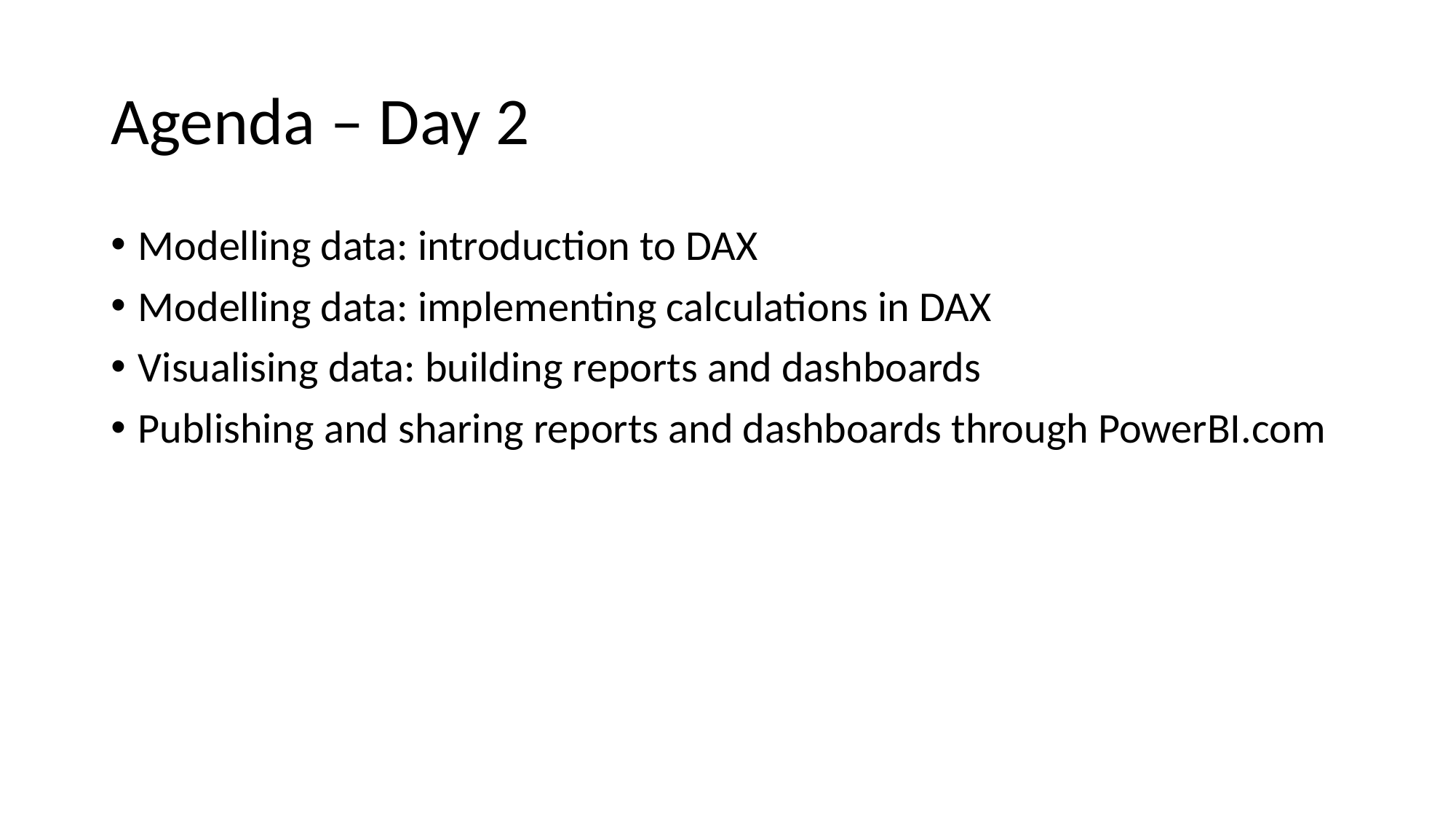

# Agenda – Day 2
Modelling data: introduction to DAX
Modelling data: implementing calculations in DAX
Visualising data: building reports and dashboards
Publishing and sharing reports and dashboards through PowerBI.com